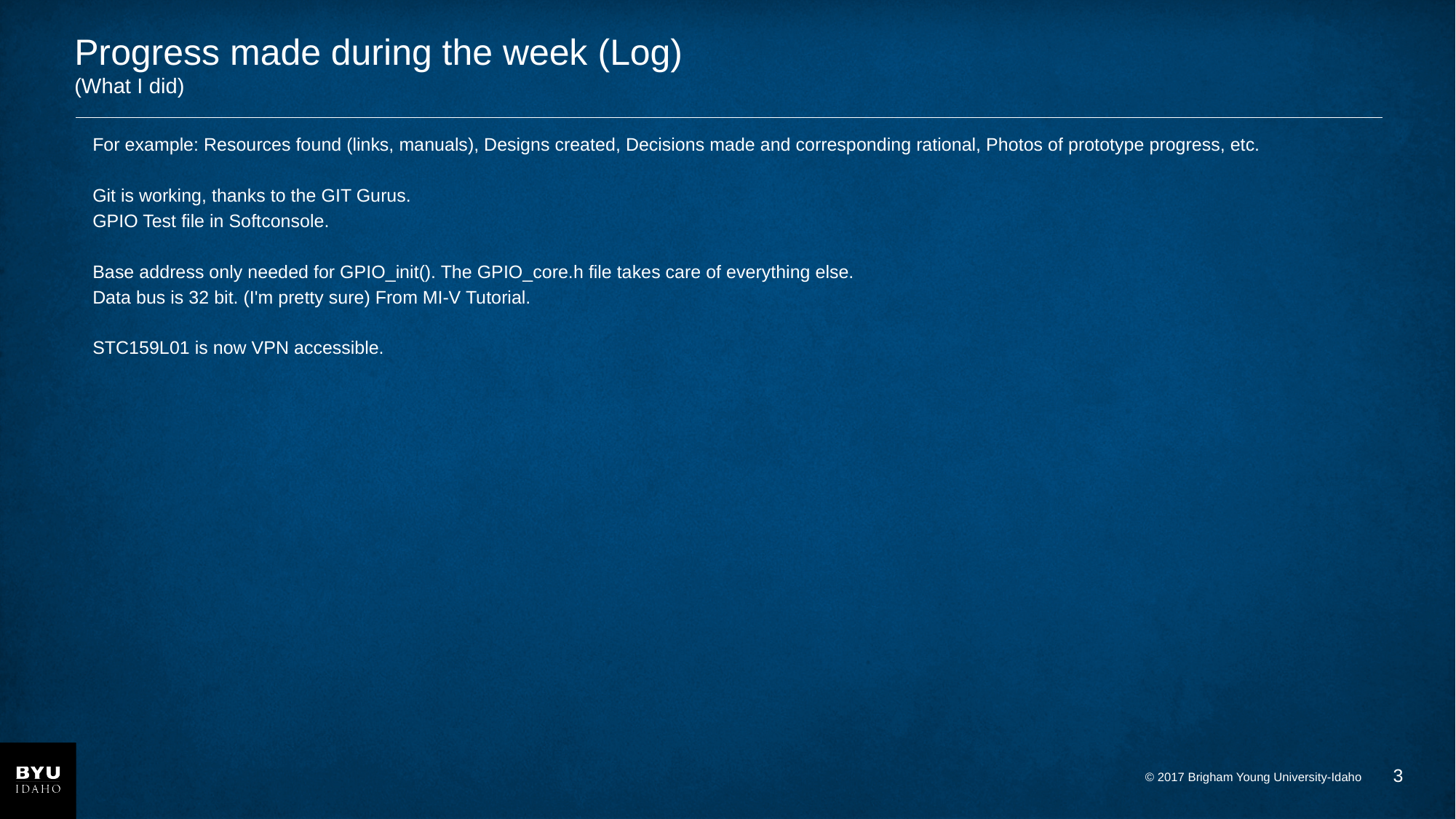

# Progress made during the week (Log) (What I did)
For example: Resources found (links, manuals), Designs created, Decisions made and corresponding rational, Photos of prototype progress, etc.

Git is working, thanks to the GIT Gurus.
GPIO Test file in Softconsole.

Base address only needed for GPIO_init(). The GPIO_core.h file takes care of everything else.
Data bus is 32 bit. (I'm pretty sure) From MI-V Tutorial.

STC159L01 is now VPN accessible.